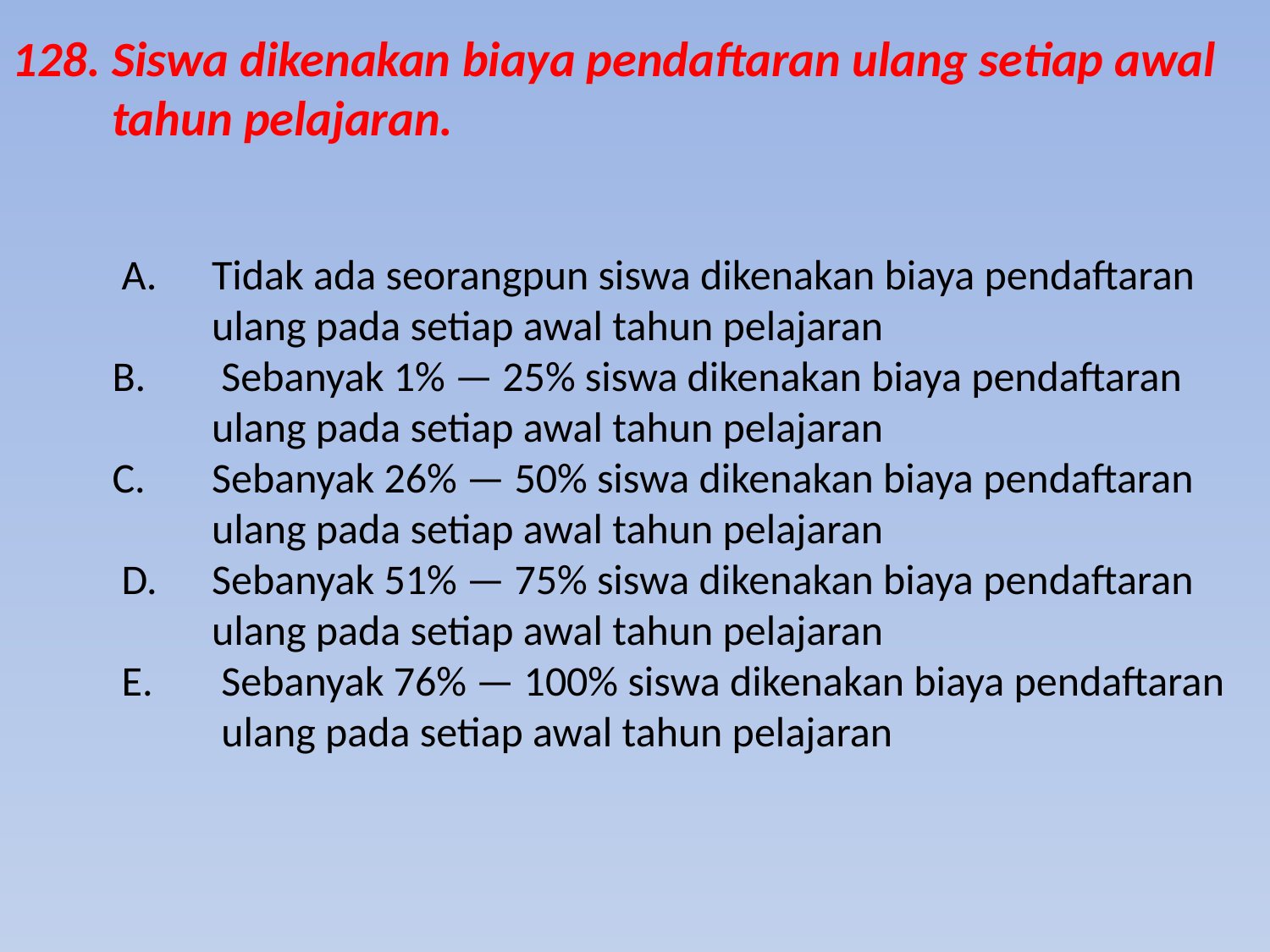

128.	Siswa dikenakan biaya pendaftaran ulang setiap awal tahun pelajaran.

 A. 	Tidak ada seorangpun siswa dikenakan biaya pendaftaran
      	ulang pada setiap awal tahun pelajaran
B.	 Sebanyak 1% — 25% siswa dikenakan biaya pendaftaran
    	ulang pada setiap awal tahun pelajaran
C. 	Sebanyak 26% — 50% siswa dikenakan biaya pendaftaran
    	ulang pada setiap awal tahun pelajaran
 D. 	Sebanyak 51% — 75% siswa dikenakan biaya pendaftaran
     	ulang pada setiap awal tahun pelajaran
 E.	 Sebanyak 76% — 100% siswa dikenakan biaya pendaftaran
    	 ulang pada setiap awal tahun pelajaran